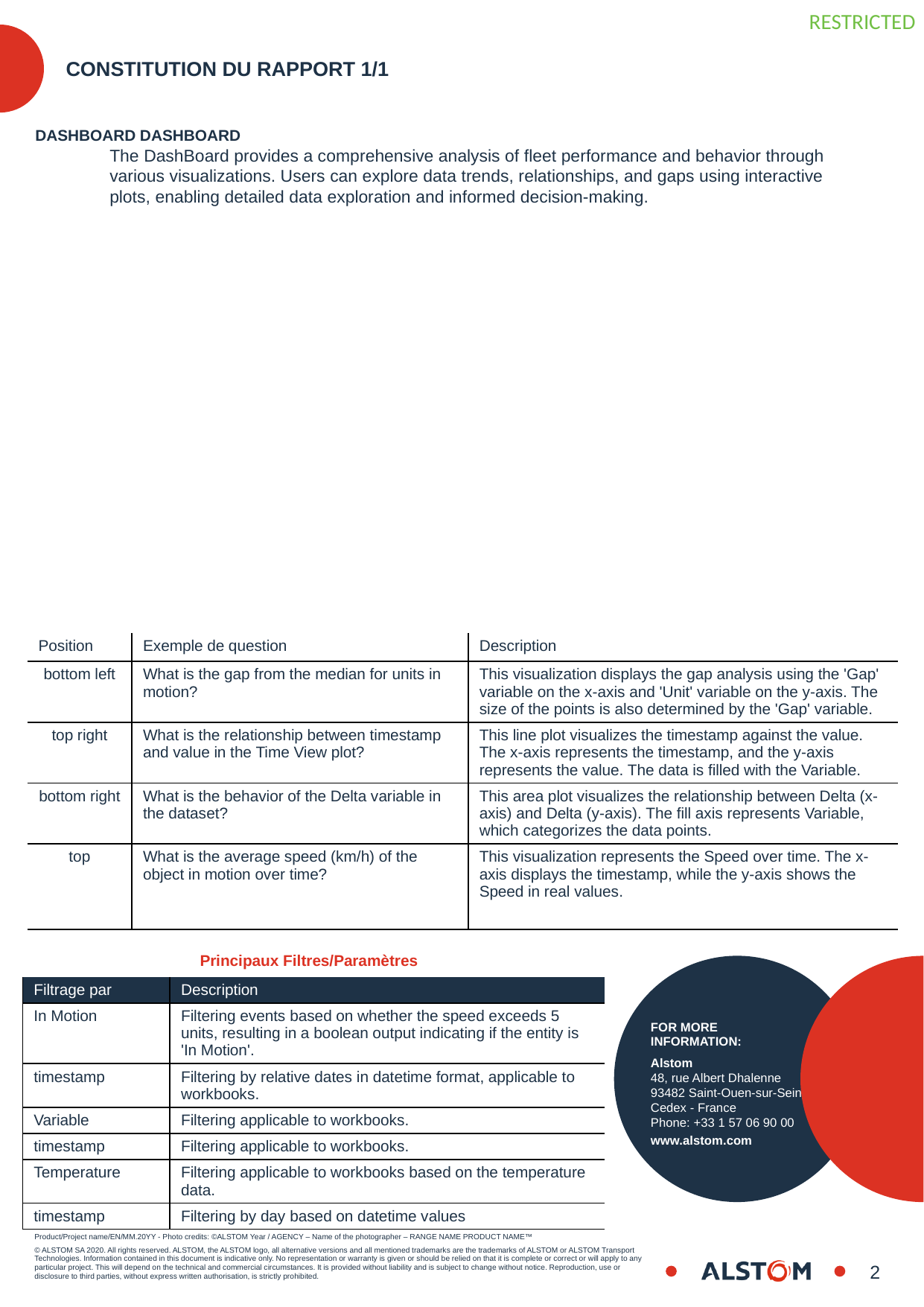

# Constitution du rapport 1/1
DashBoard Dashboard
The DashBoard provides a comprehensive analysis of fleet performance and behavior through various visualizations. Users can explore data trends, relationships, and gaps using interactive plots, enabling detailed data exploration and informed decision-making.

| Position | Exemple de question | Description |
| --- | --- | --- |
| bottom left | What is the gap from the median for units in motion? | This visualization displays the gap analysis using the 'Gap' variable on the x-axis and 'Unit' variable on the y-axis. The size of the points is also determined by the 'Gap' variable. |
| top right | What is the relationship between timestamp and value in the Time View plot? | This line plot visualizes the timestamp against the value. The x-axis represents the timestamp, and the y-axis represents the value. The data is filled with the Variable. |
| bottom right | What is the behavior of the Delta variable in the dataset? | This area plot visualizes the relationship between Delta (x-axis) and Delta (y-axis). The fill axis represents Variable, which categorizes the data points. |
| top | What is the average speed (km/h) of the object in motion over time? | This visualization represents the Speed over time. The x-axis displays the timestamp, while the y-axis shows the Speed in real values. |

Principaux Filtres/Paramètres
| Filtrage par | Description |
| --- | --- |
| In Motion | Filtering events based on whether the speed exceeds 5 units, resulting in a boolean output indicating if the entity is 'In Motion'. |
| timestamp | Filtering by relative dates in datetime format, applicable to workbooks. |
| Variable | Filtering applicable to workbooks. |
| timestamp | Filtering applicable to workbooks. |
| Temperature | Filtering applicable to workbooks based on the temperature data. |
| timestamp | Filtering by day based on datetime values |
2
8/30/2024